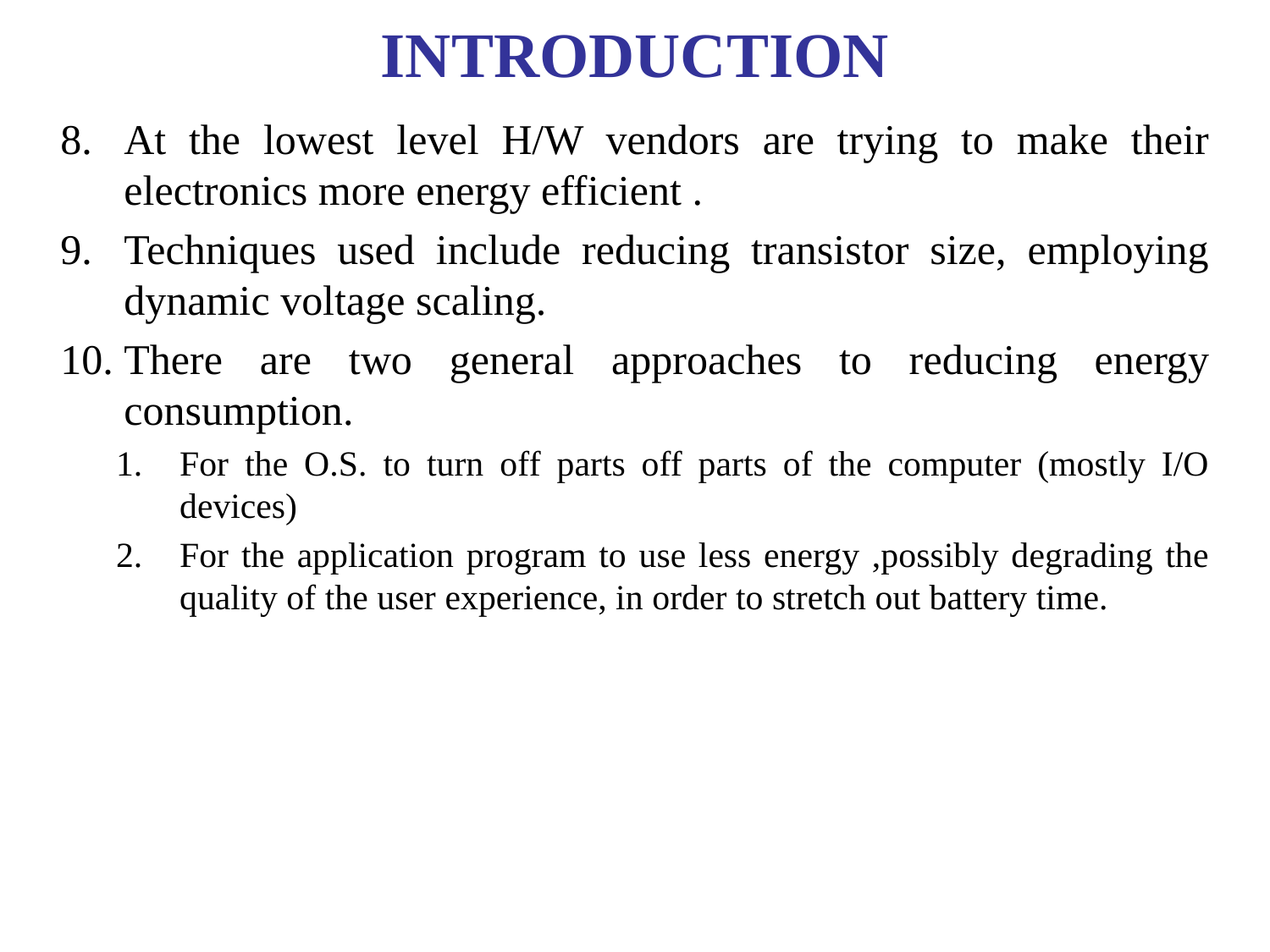

# INTRODUCTION
At the lowest level H/W vendors are trying to make their electronics more energy efficient .
Techniques used include reducing transistor size, employing dynamic voltage scaling.
There are two general approaches to reducing energy consumption.
For the O.S. to turn off parts off parts of the computer (mostly I/O devices)
For the application program to use less energy ,possibly degrading the quality of the user experience, in order to stretch out battery time.